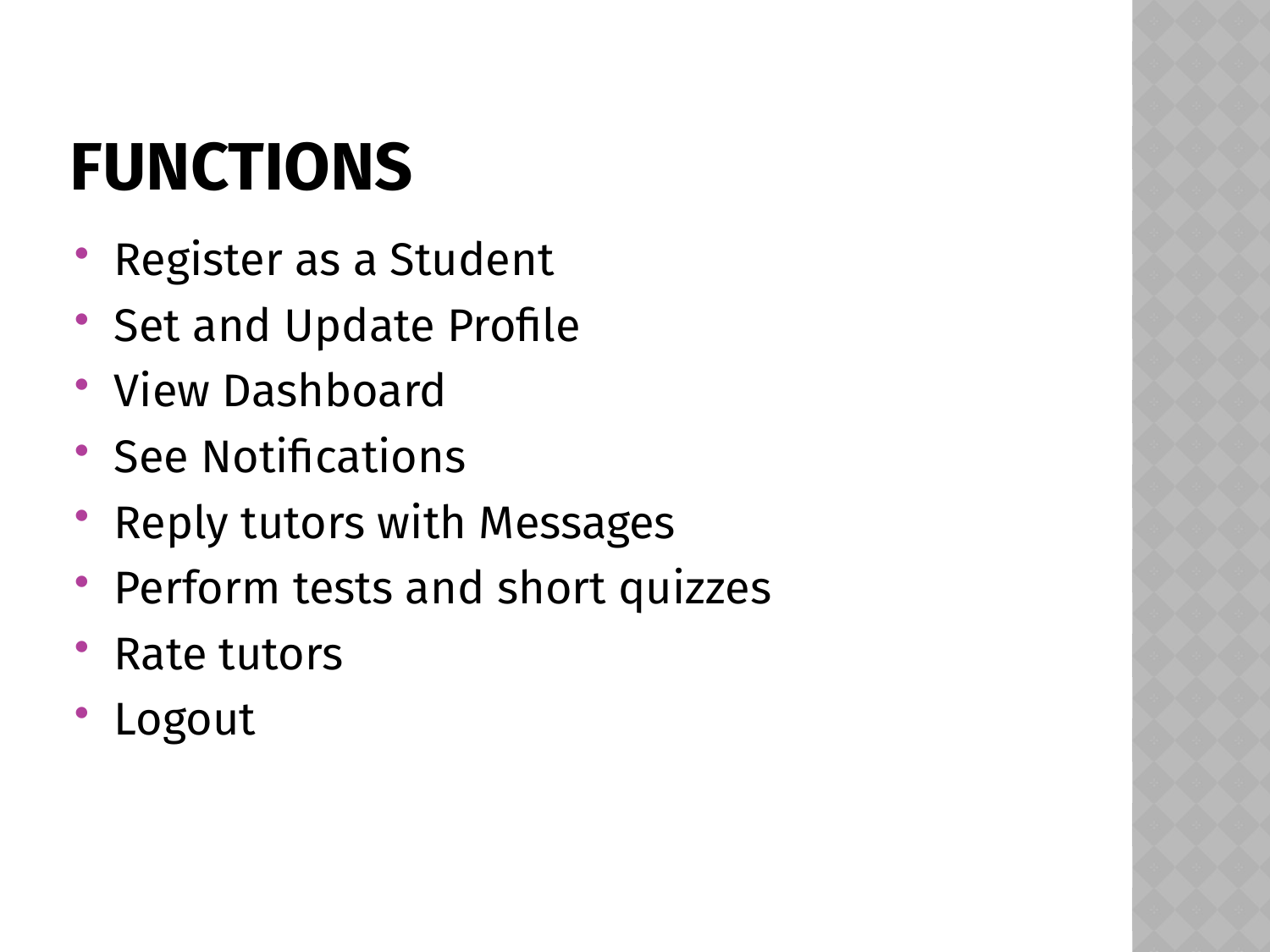

# FUNCTIONS
Register as a Student
Set and Update Profile
View Dashboard
See Notifications
Reply tutors with Messages
Perform tests and short quizzes
Rate tutors
Logout